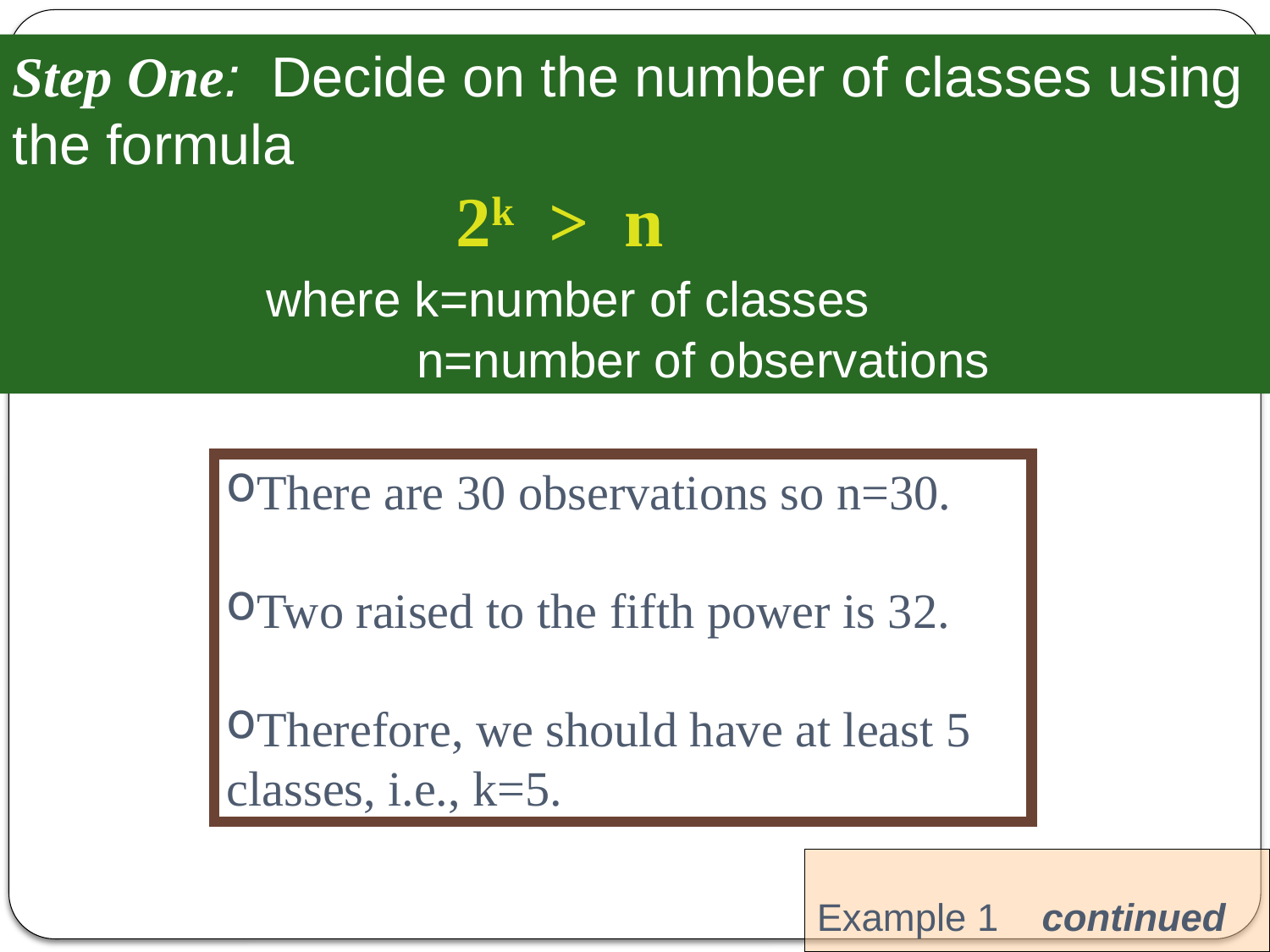

Step One:  Decide on the number of classes using the formula
			    2k  >  n
		where k=number of classes
          n=number of observations
There are 30 observations so n=30.

Two raised to the fifth power is 32.

Therefore, we should have at least 5 classes, i.e., k=5.
# Example 1    continued